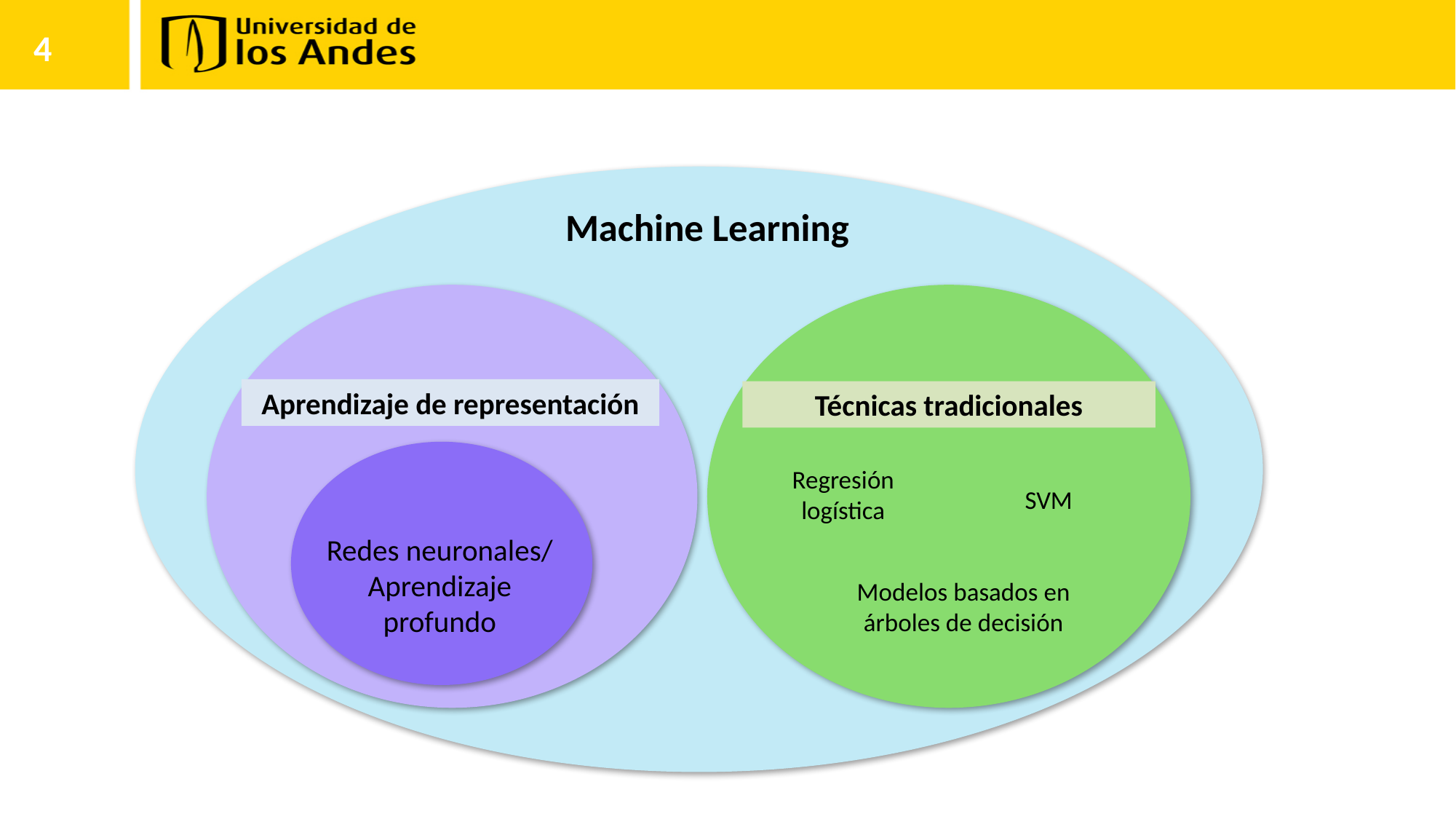

4

Machine Learning

Aprendizaje de representación
Técnicas tradicionales

Regresión logística
SVM
Redes neuronales/
Aprendizaje profundo
Modelos basados en árboles de decisión